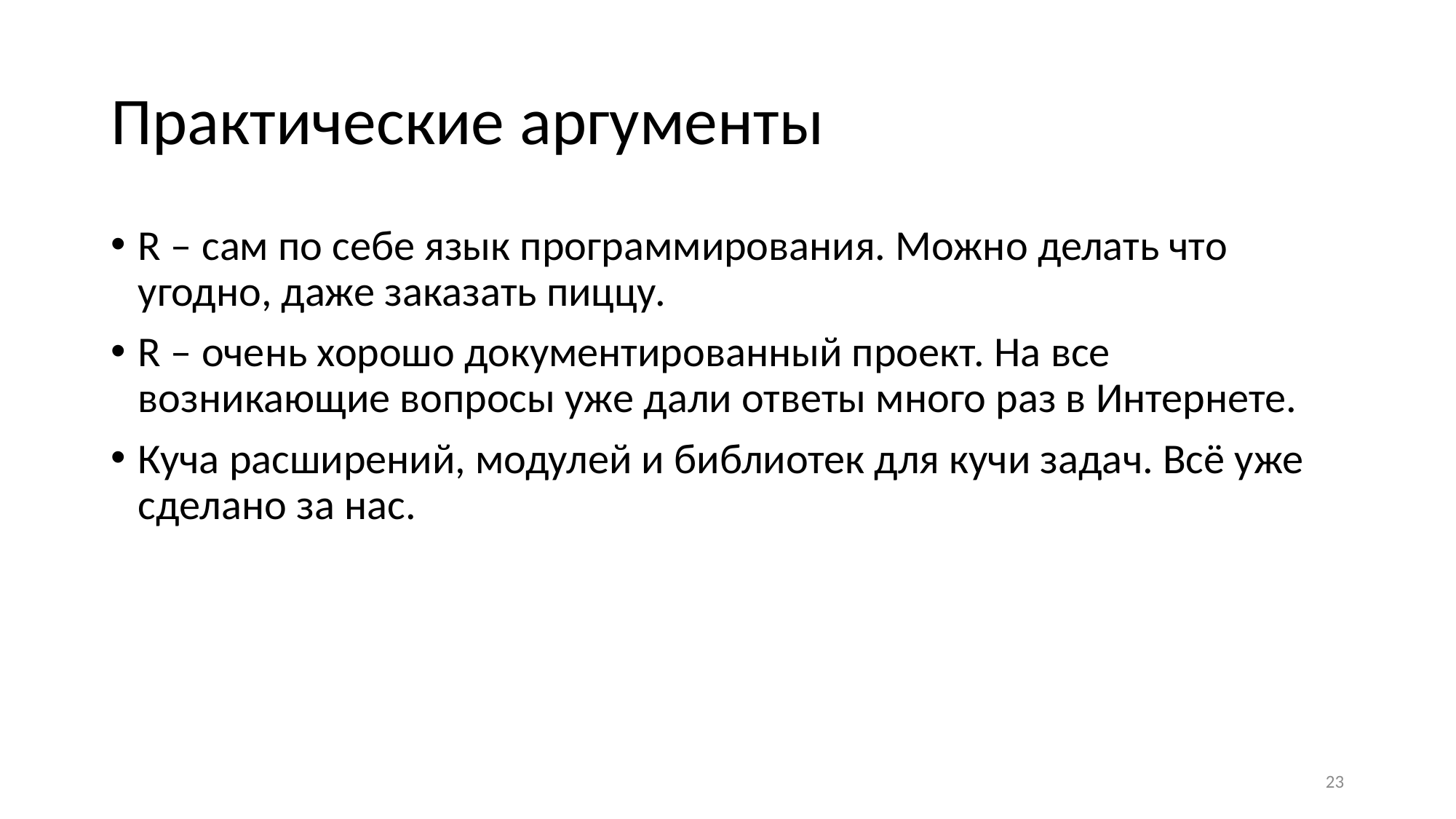

# Практические аргументы
R – сам по себе язык программирования. Можно делать что угодно, даже заказать пиццу.
R – очень хорошо документированный проект. На все возникающие вопросы уже дали ответы много раз в Интернете.
Куча расширений, модулей и библиотек для кучи задач. Всё уже сделано за нас.

23